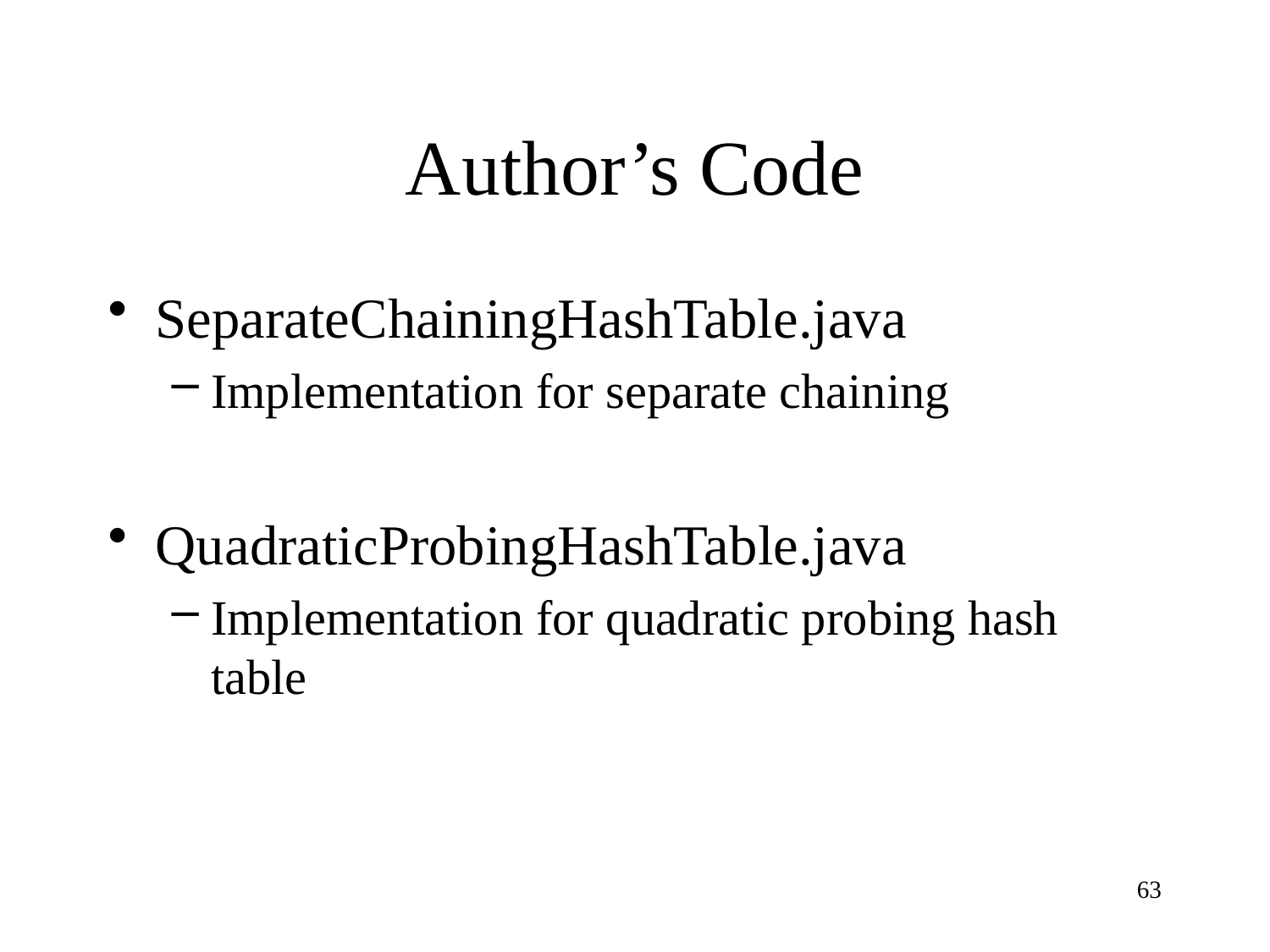

# Author’s Code
SeparateChainingHashTable.java
Implementation for separate chaining

QuadraticProbingHashTable.java
Implementation for quadratic probing hash table
63